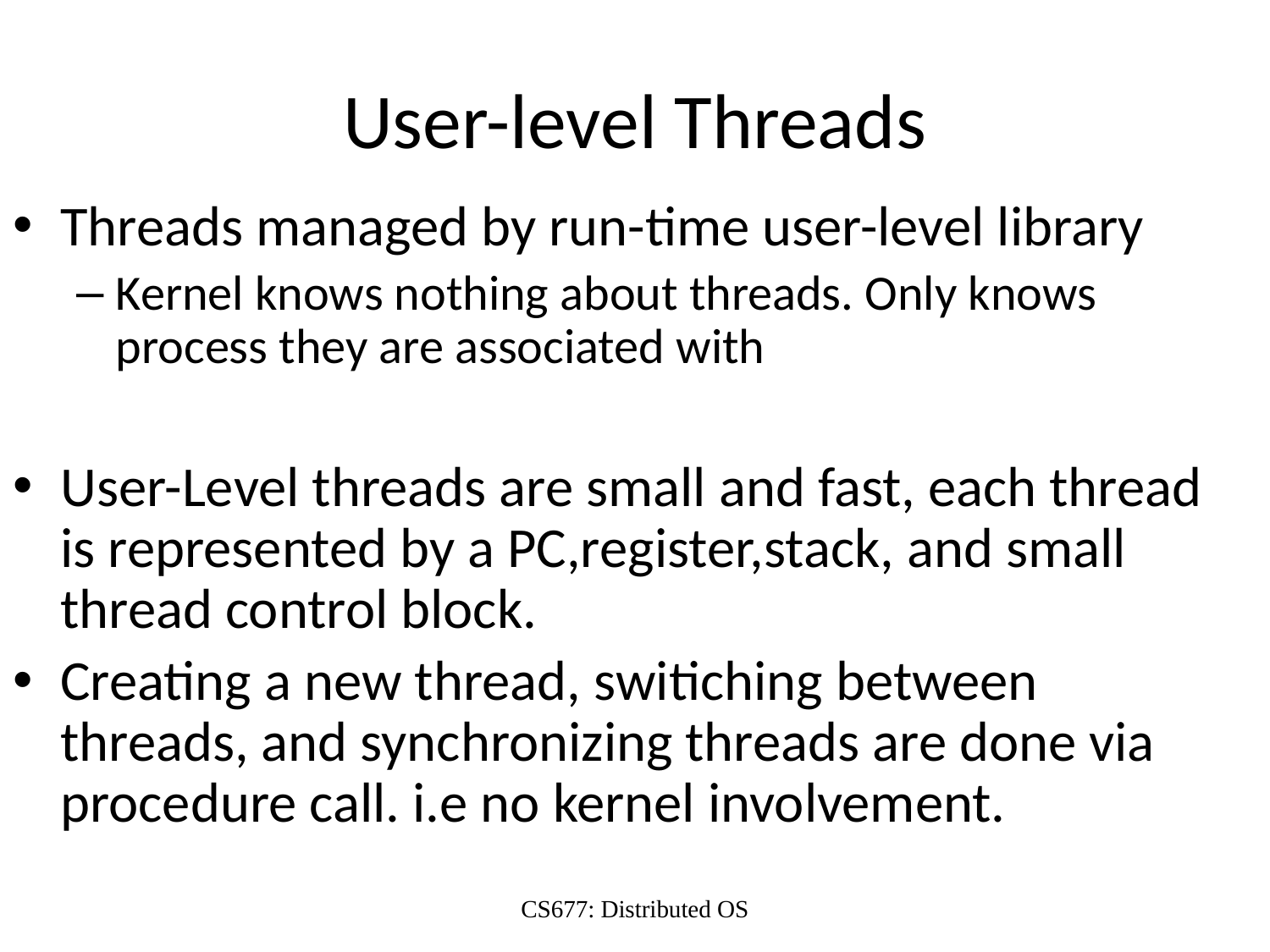

# User-level Threads
Threads managed by run-time user-level library
Kernel knows nothing about threads. Only knows process they are associated with

User-Level threads are small and fast, each thread is represented by a PC,register,stack, and small thread control block.
Creating a new thread, switiching between threads, and synchronizing threads are done via procedure call. i.e no kernel involvement.
CS677: Distributed OS